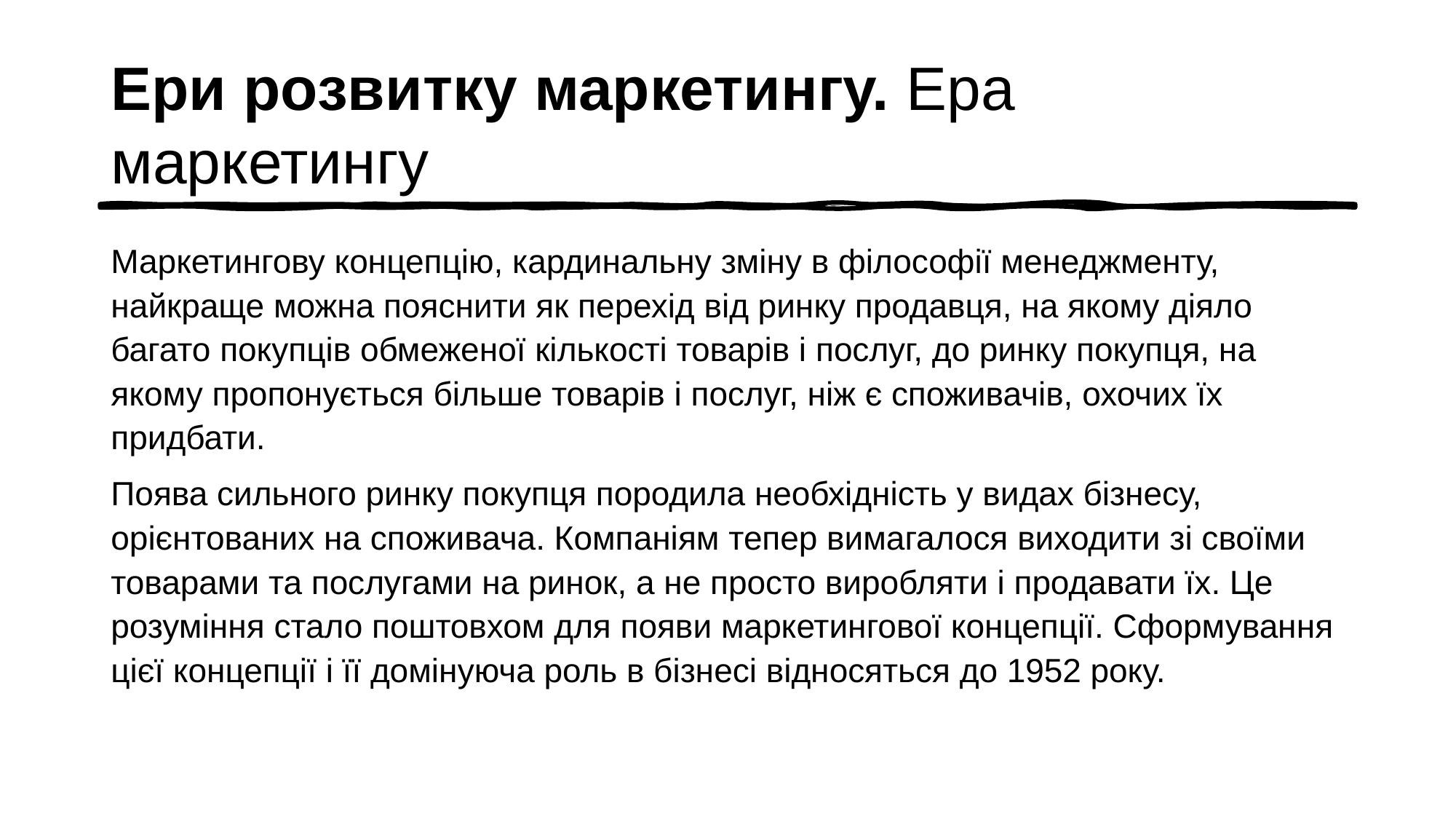

# Ери розвитку маркетингу. Ера маркетингу
Маркетингову концепцію, кардинальну зміну в філософії менеджменту, найкраще можна пояснити як перехід від ринку продавця, на якому діяло багато покупців обмеженої кількості товарів і послуг, до ринку покупця, на якому пропонується більше товарів і послуг, ніж є споживачів, охочих їх придбати.
Поява сильного ринку покупця породила необхідність у видах бізнесу, орієнтованих на споживача. Компаніям тепер вимагалося виходити зі своїми товарами та послугами на ринок, а не просто виробляти і продавати їх. Це розуміння стало поштовхом для появи маркетингової концепції. Сформування цієї концепції і її домінуюча роль в бізнесі відносяться до 1952 року.